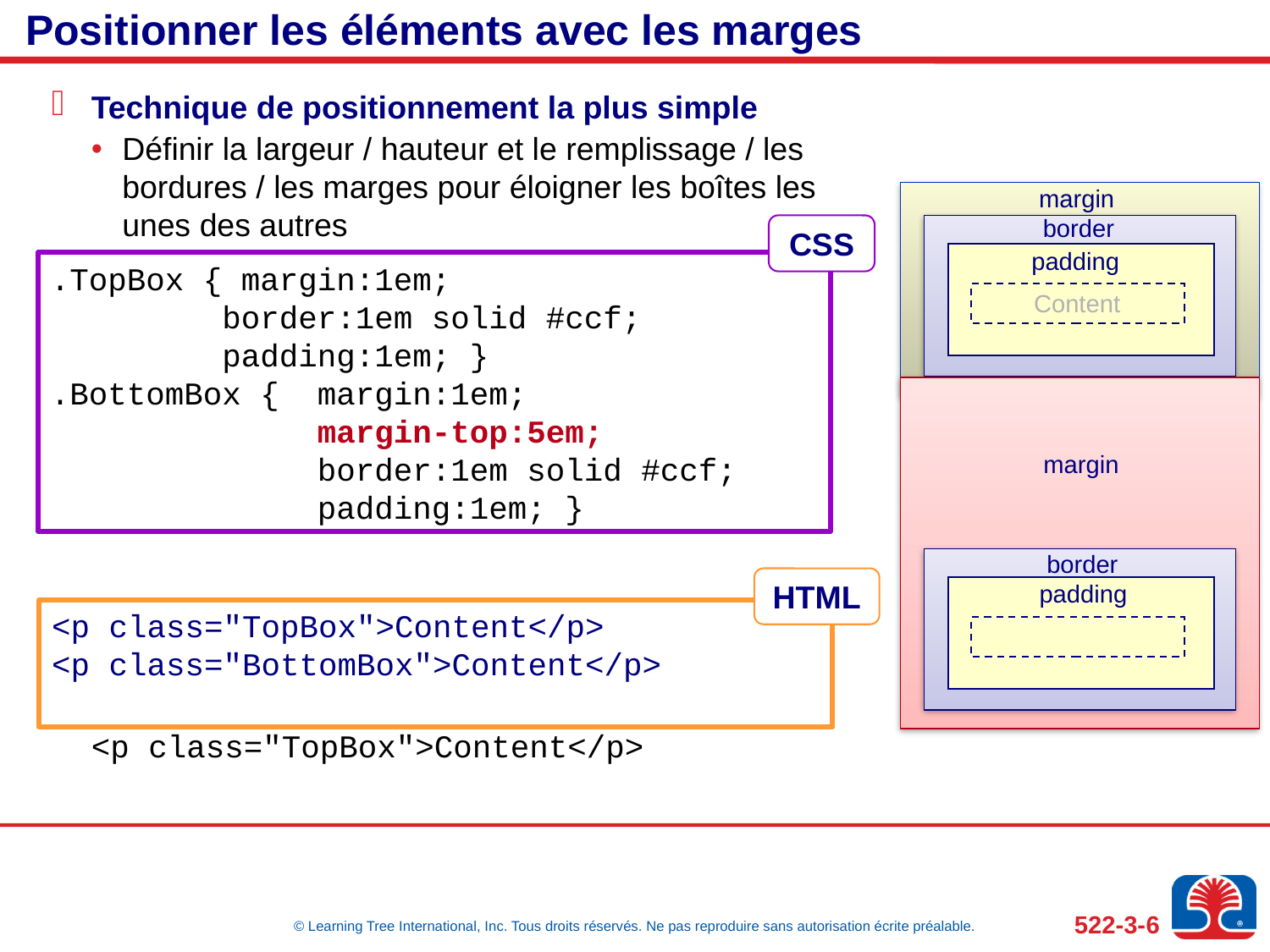

# Positionner les éléments avec les marges
Technique de positionnement la plus simple
Définir la largeur / hauteur et le remplissage / les
bordures / les marges pour éloigner les boîtes les
unes des autres
« Jouer des coudes » pour éloigner les boîtes

<p class="TopBox">Content</p>

margin

border

padding

Content

.
margin
border

padding

CSS
.TopBox { margin:1em;
         border:1em solid #ccf;
         padding:1em; }
.BottomBox {  margin:1em;
              margin-top:5em;
              border:1em solid #ccf;
              padding:1em; }
HTML
<p class="TopBox">Content</p>
<p class="BottomBox">Content</p>